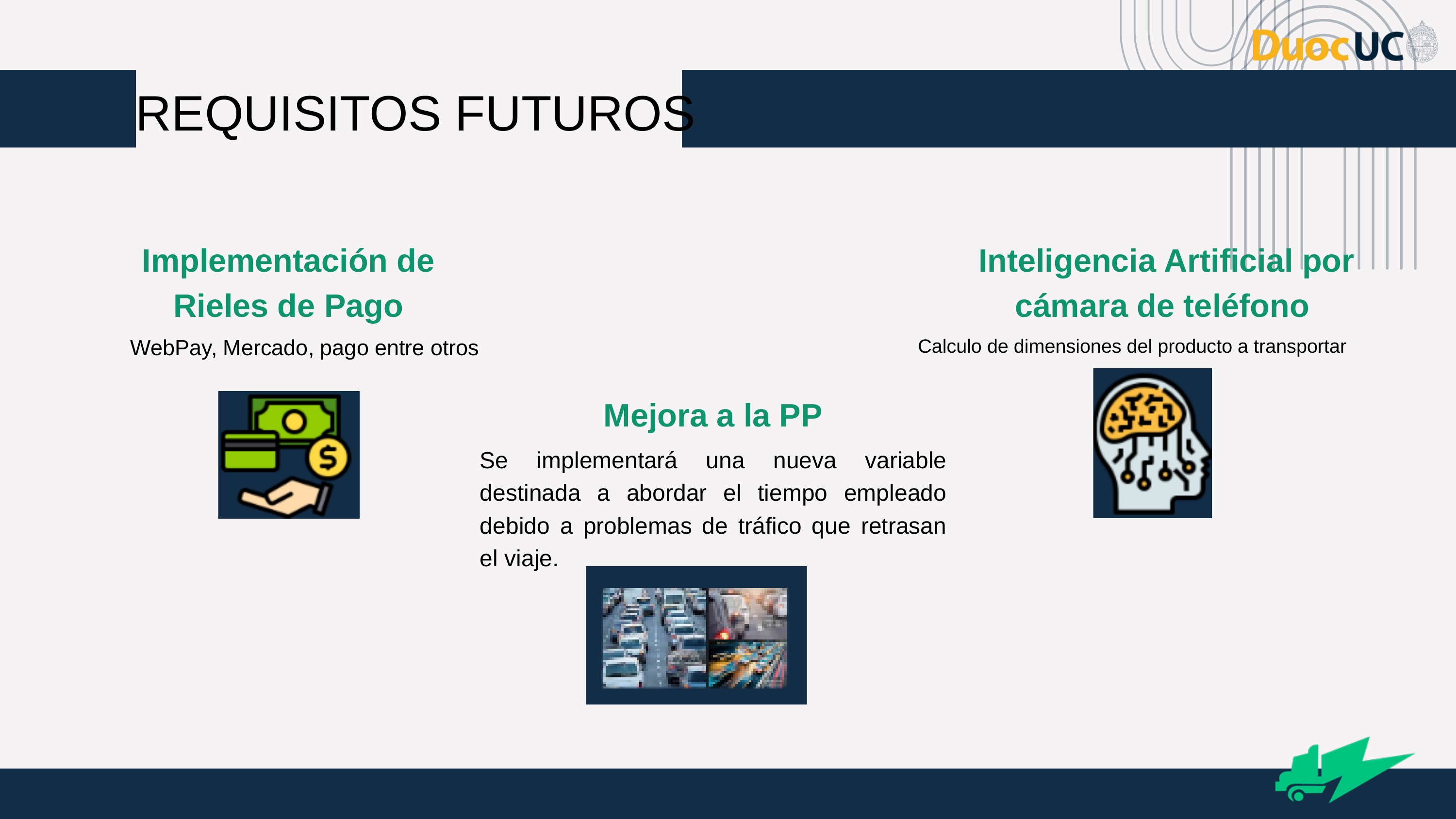

REQUISITOS FUTUROS
Implementación de Rieles de Pago
         WebPay, Mercado, pago entre otros
Inteligencia Artificial por cámara de teléfono
Calculo de dimensiones del producto a transportar

Mejora a la PP
Se implementará una nueva variable destinada a abordar el tiempo empleado debido a problemas de tráfico que retrasan el viaje.